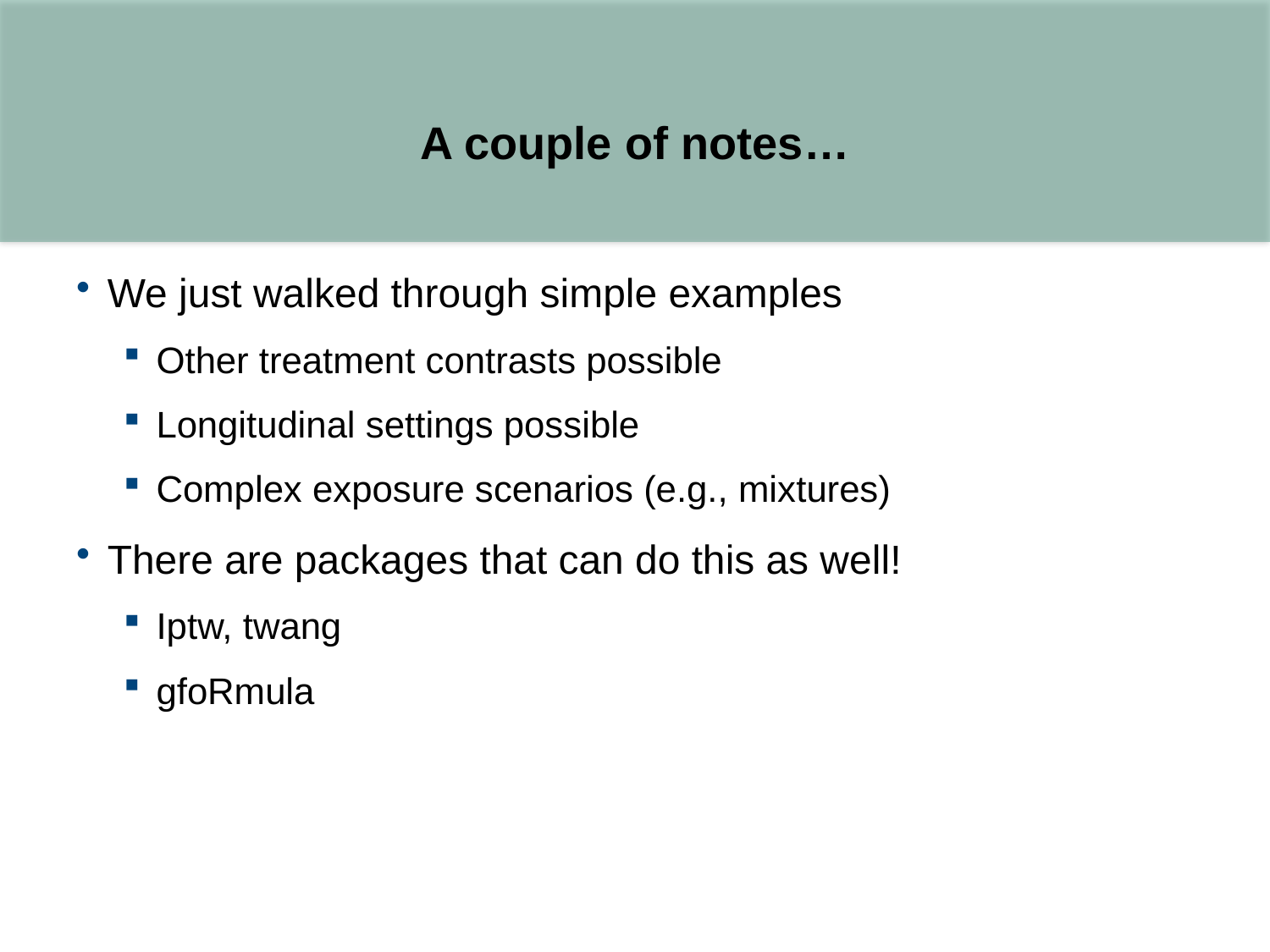

# A couple of notes…
We just walked through simple examples
Other treatment contrasts possible
Longitudinal settings possible
Complex exposure scenarios (e.g., mixtures)
There are packages that can do this as well!
Iptw, twang
gfoRmula